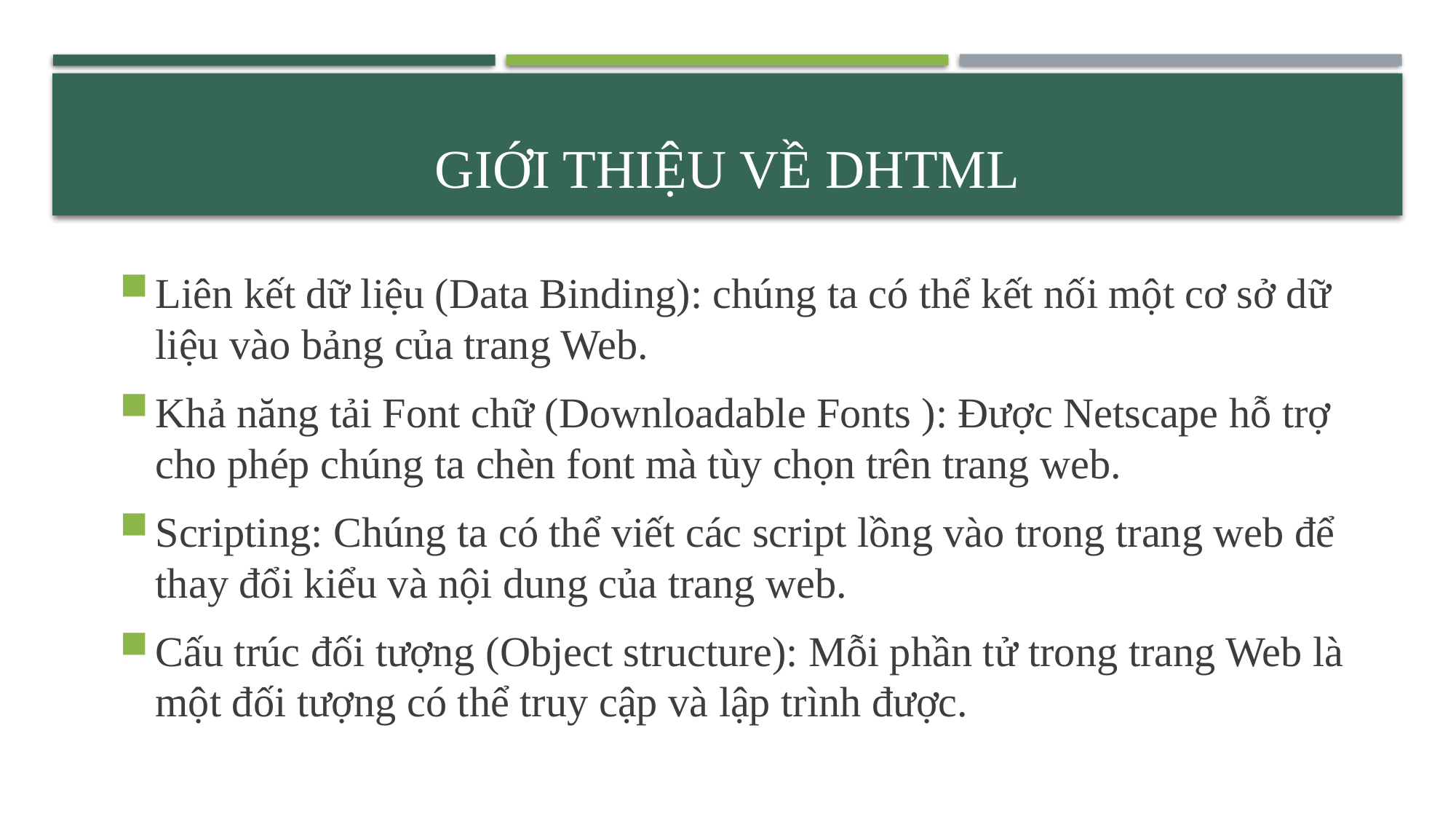

# Giới thiệu về DHTML
Liên kết dữ liệu (Data Binding): chúng ta có thể kết nối một cơ sở dữ liệu vào bảng của trang Web.
Khả năng tải Font chữ (Downloadable Fonts ): Được Netscape hỗ trợ cho phép chúng ta chèn font mà tùy chọn trên trang web.
Scripting: Chúng ta có thể viết các script lồng vào trong trang web để thay đổi kiểu và nội dung của trang web.
Cấu trúc đối tượng (Object structure): Mỗi phần tử trong trang Web là một đối tượng có thể truy cập và lập trình được.